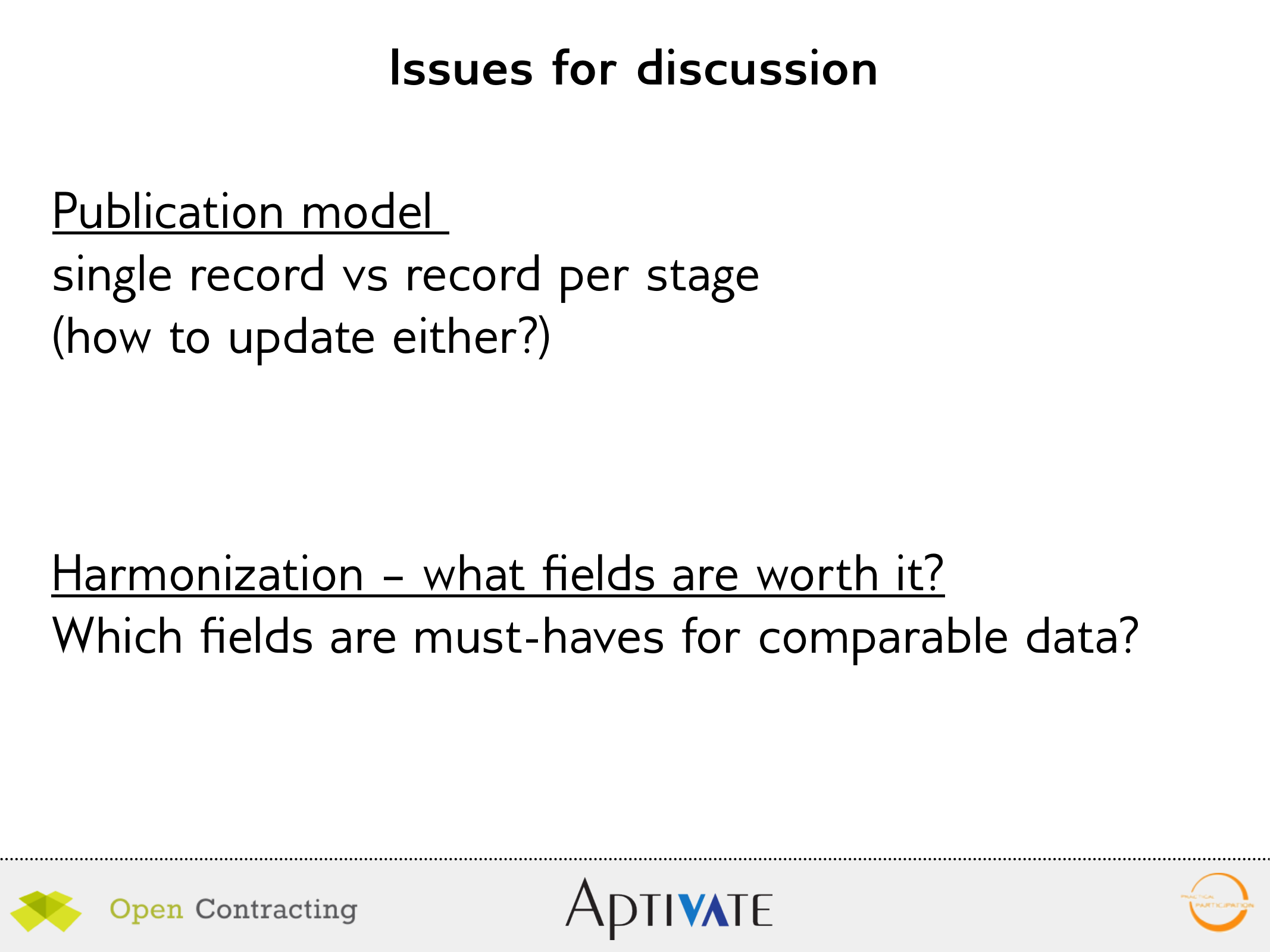

Issues for discussion
Publication model
single record vs record per stage
(how to update either?)
Harmonization – what fields are worth it?
Which fields are must-haves for comparable data?